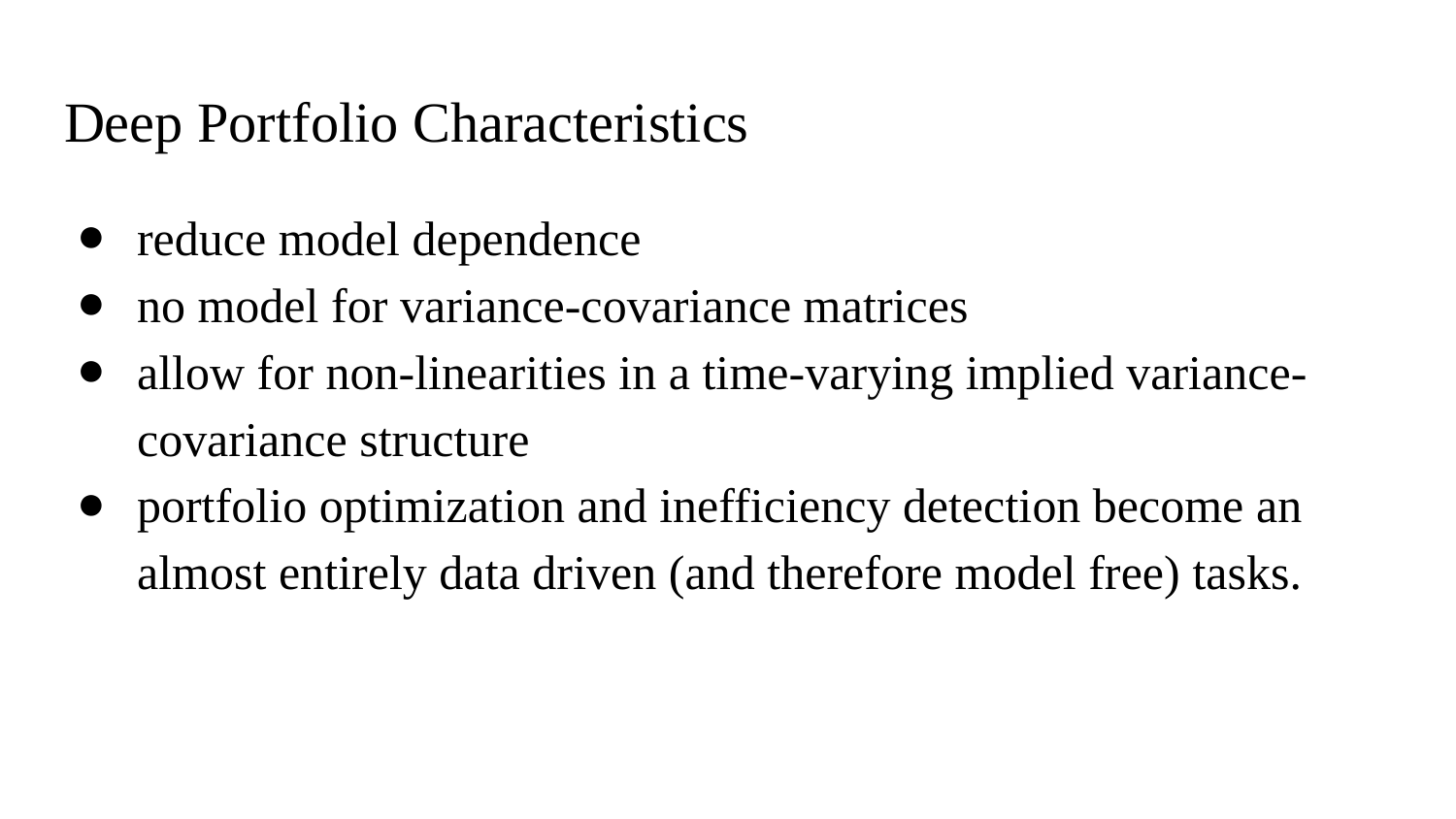

# Deep Portfolio Characteristics
reduce model dependence
no model for variance-covariance matrices
allow for non-linearities in a time-varying implied variance-covariance structure
portfolio optimization and inefficiency detection become an almost entirely data driven (and therefore model free) tasks.